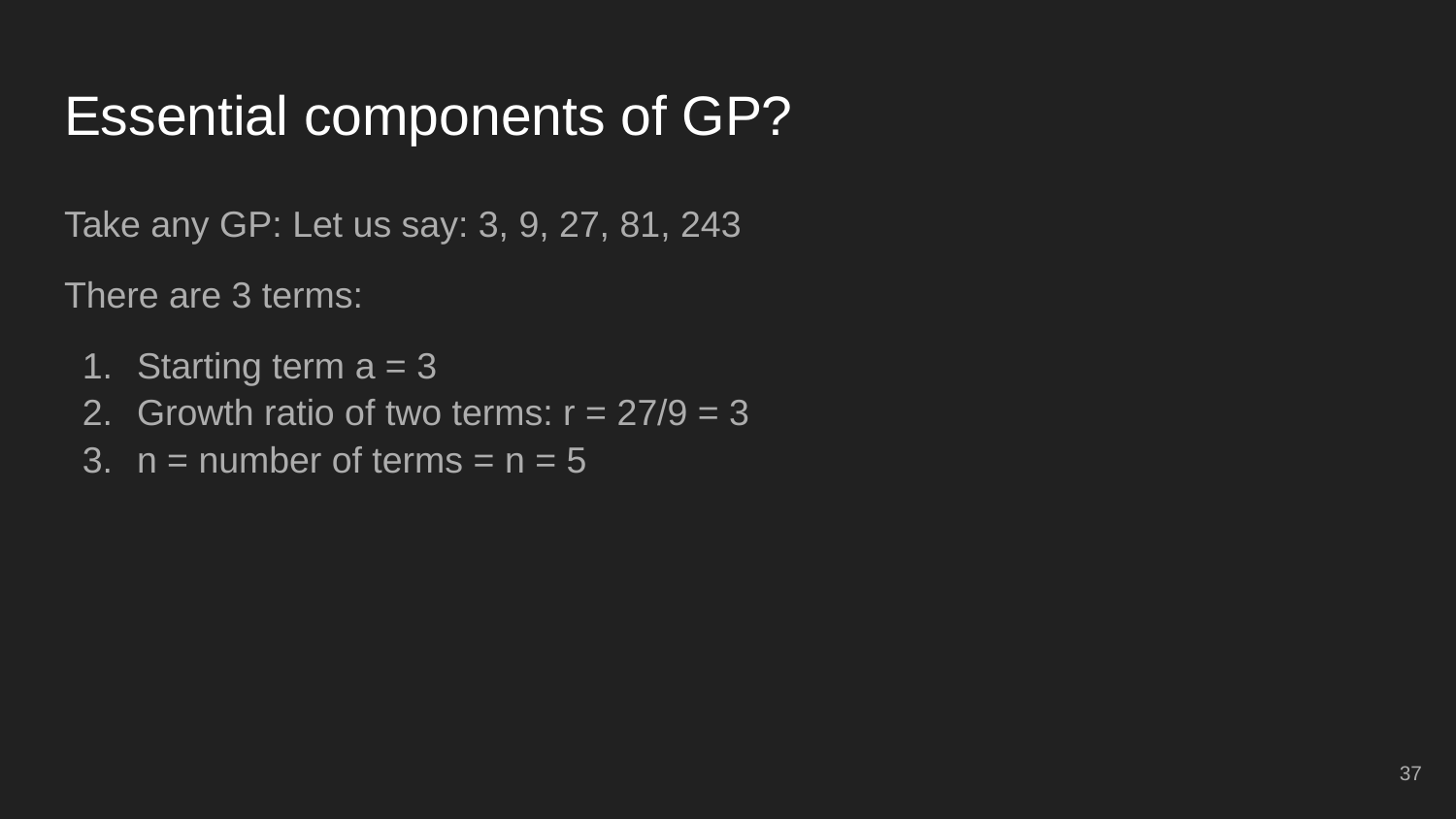

# Essential components of GP?
Take any GP: Let us say: 3, 9, 27, 81, 243
There are 3 terms:
Starting term a = 3
Growth ratio of two terms: r = 27/9 = 3
n = number of terms = n = 5
37